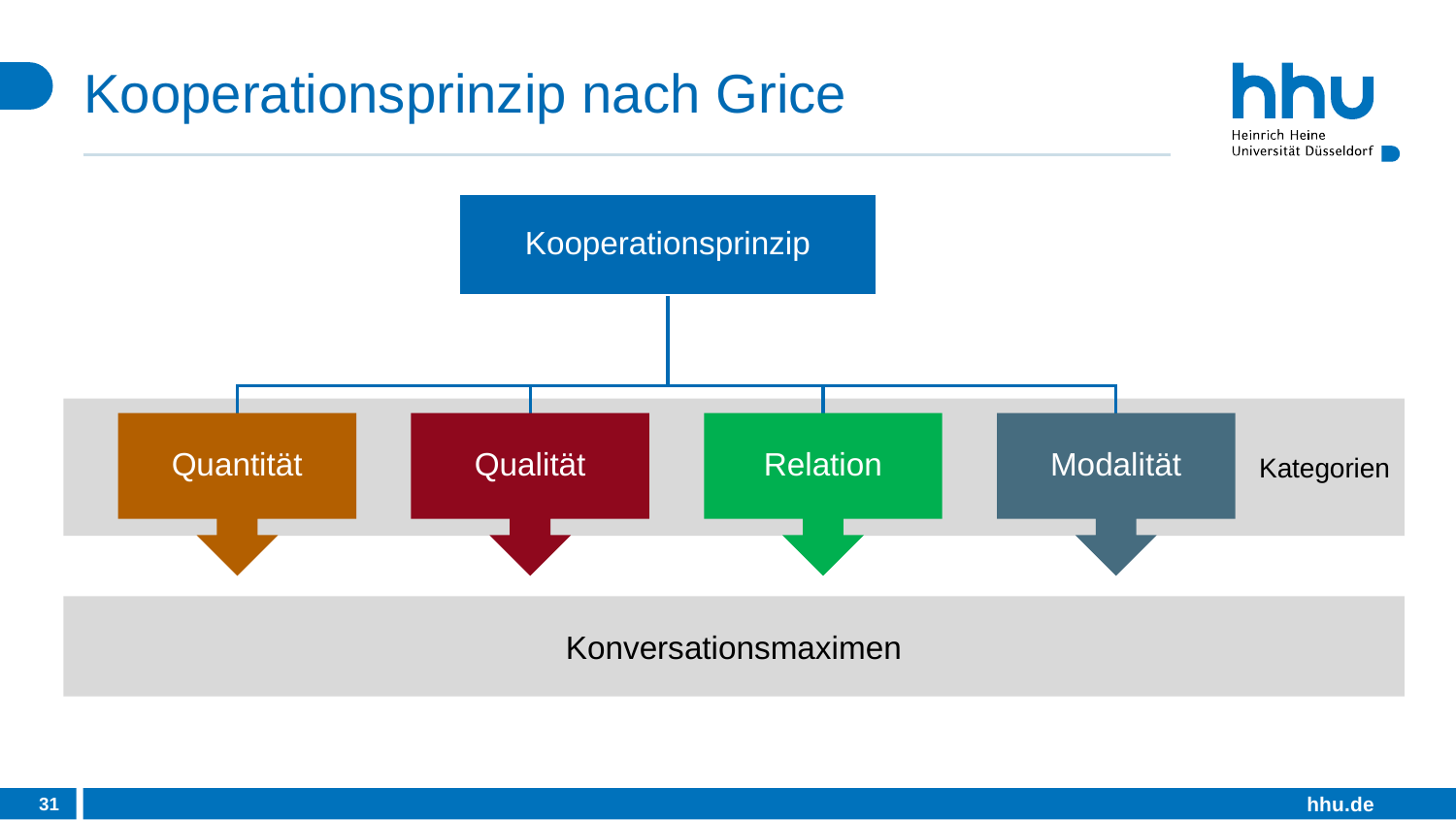

# Kooperationsprinzip nach Grice
Kooperationsprinzip
Quantität
Qualität
Relation
Modalität
Kategorien
Konversationsmaximen
31